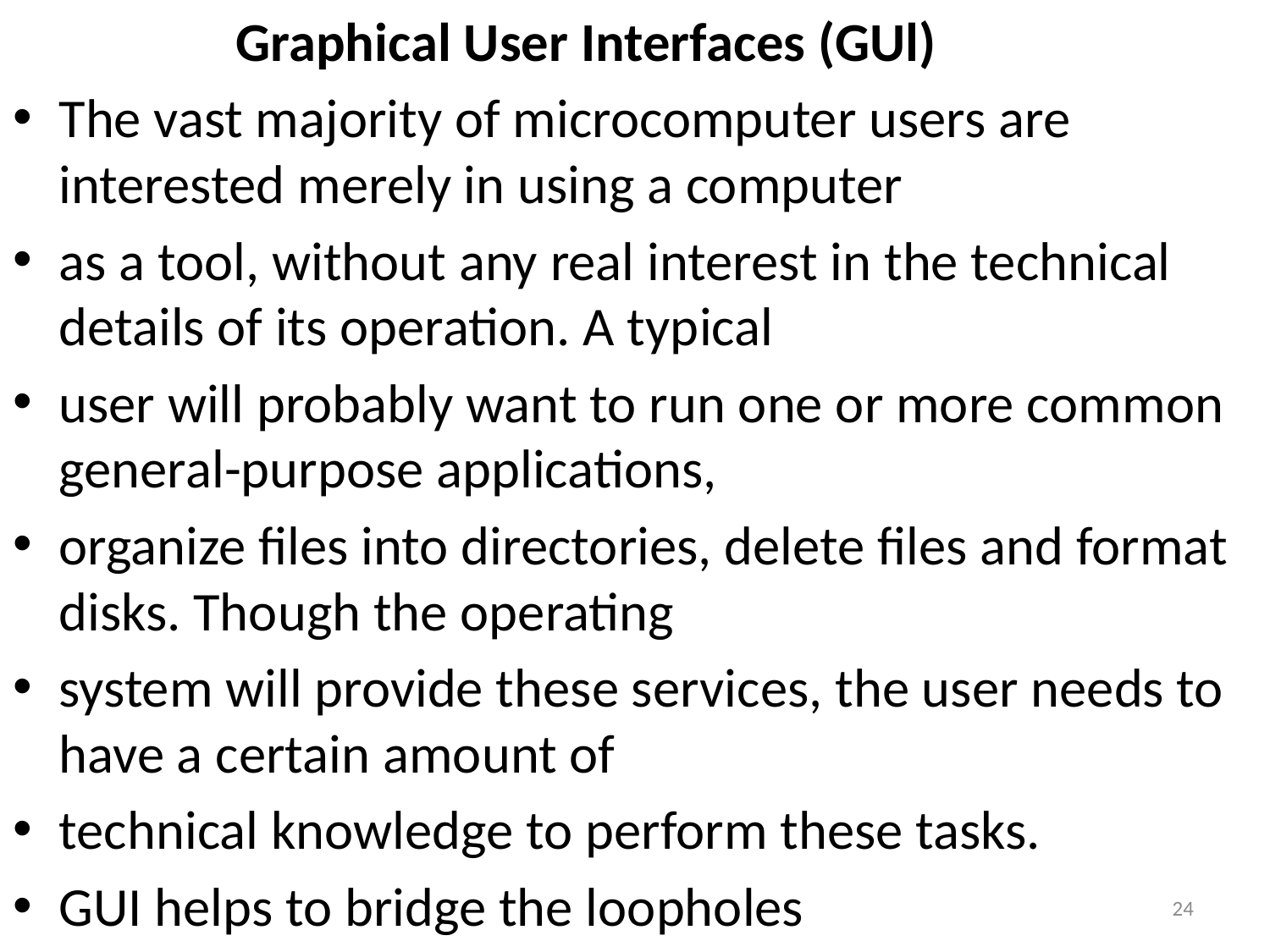

Graphical User Interfaces (GUl)
The vast majority of microcomputer users are interested merely in using a computer
as a tool, without any real interest in the technical details of its operation. A typical
user will probably want to run one or more common general-purpose applications,
organize files into directories, delete files and format disks. Though the operating
system will provide these services, the user needs to have a certain amount of
technical knowledge to perform these tasks.
GUI helps to bridge the loopholes
24